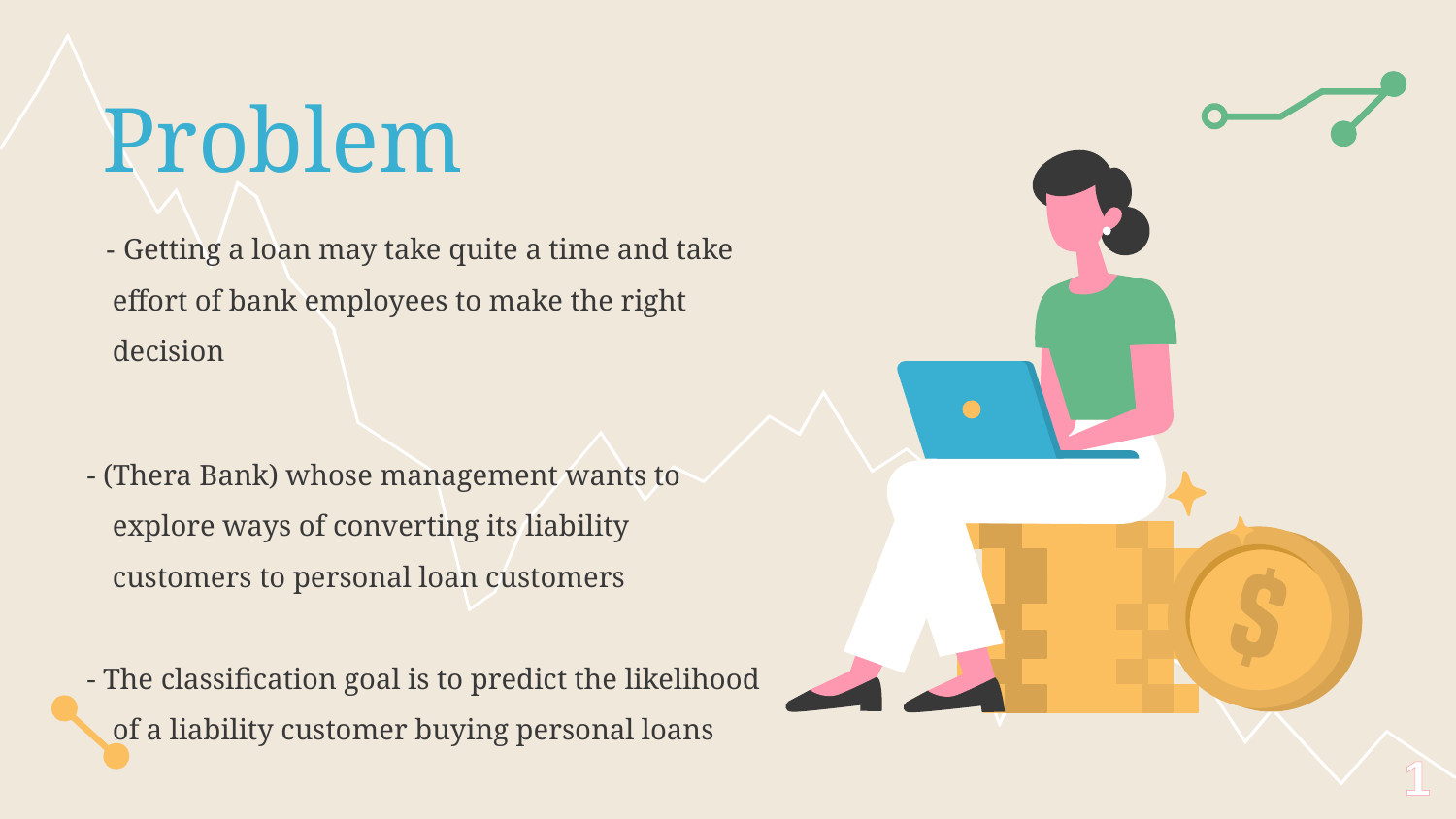

Problem

      - Getting a loan may take quite a time and take effort of bank employees to make the right decision

    - (Thera Bank) whose management wants to explore ways of converting its liability customers to personal loan customers

    - The classification goal is to predict the likelihood of a liability customer buying personal loans

1